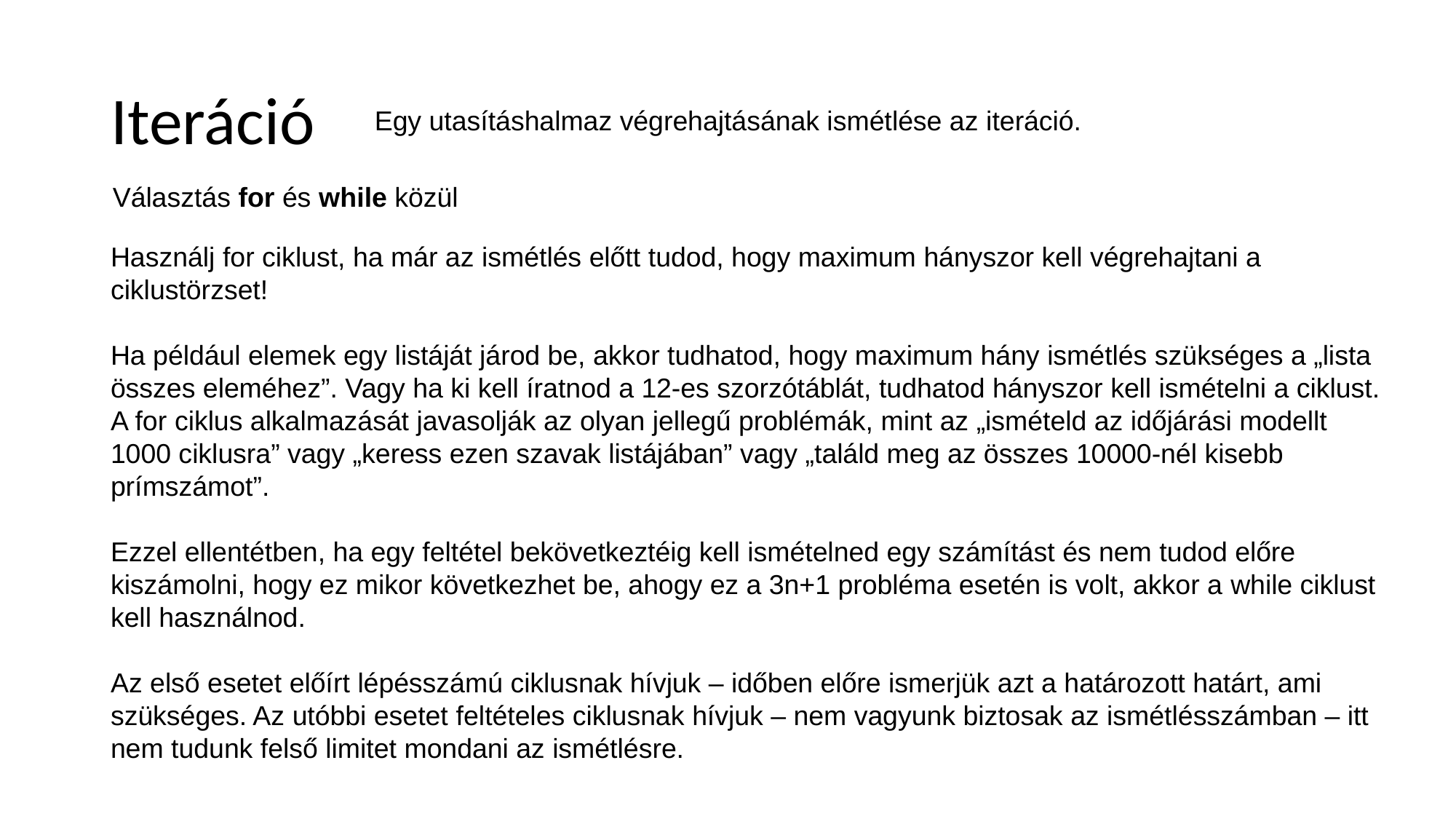

# Iteráció
Egy utasításhalmaz végrehajtásának ismétlése az iteráció.
Választás for és while közül
Használj for ciklust, ha már az ismétlés előtt tudod, hogy maximum hányszor kell végrehajtani a ciklustörzset!

Ha például elemek egy listáját járod be, akkor tudhatod, hogy maximum hány ismétlés szükséges a „lista összes eleméhez”. Vagy ha ki kell íratnod a 12-es szorzótáblát, tudhatod hányszor kell ismételni a ciklust.
A for ciklus alkalmazását javasolják az olyan jellegű problémák, mint az „ismételd az időjárási modellt 1000 ciklusra” vagy „keress ezen szavak listájában” vagy „találd meg az összes 10000-nél kisebb prímszámot”.

Ezzel ellentétben, ha egy feltétel bekövetkeztéig kell ismételned egy számítást és nem tudod előre kiszámolni, hogy ez mikor következhet be, ahogy ez a 3n+1 probléma esetén is volt, akkor a while ciklust kell használnod.

Az első esetet előírt lépésszámú ciklusnak hívjuk – időben előre ismerjük azt a határozott határt, ami szükséges. Az utóbbi esetet feltételes ciklusnak hívjuk – nem vagyunk biztosak az ismétlésszámban – itt nem tudunk felső limitet mondani az ismétlésre.